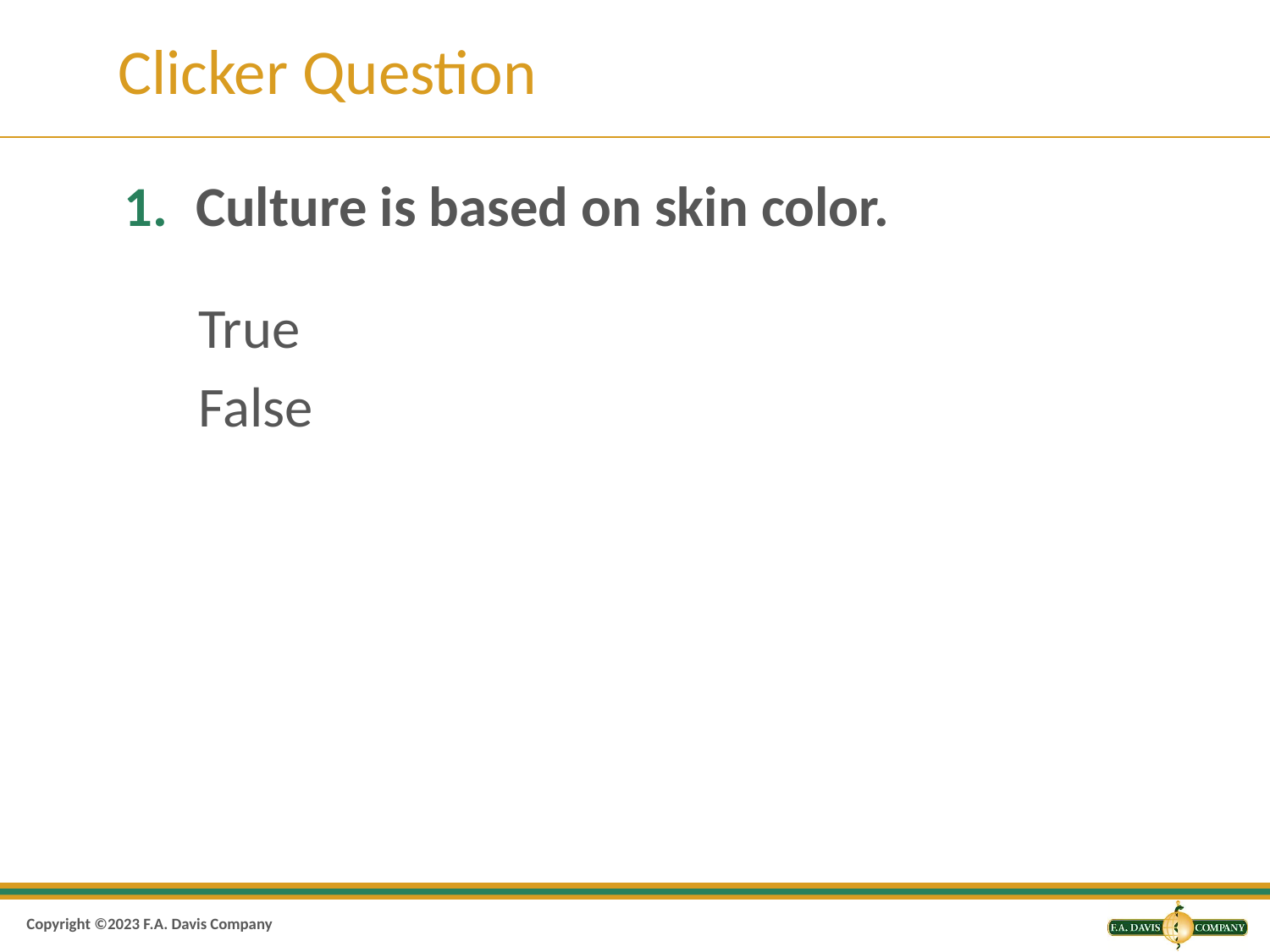

# Clicker Question
Culture is based on skin color.
True
False